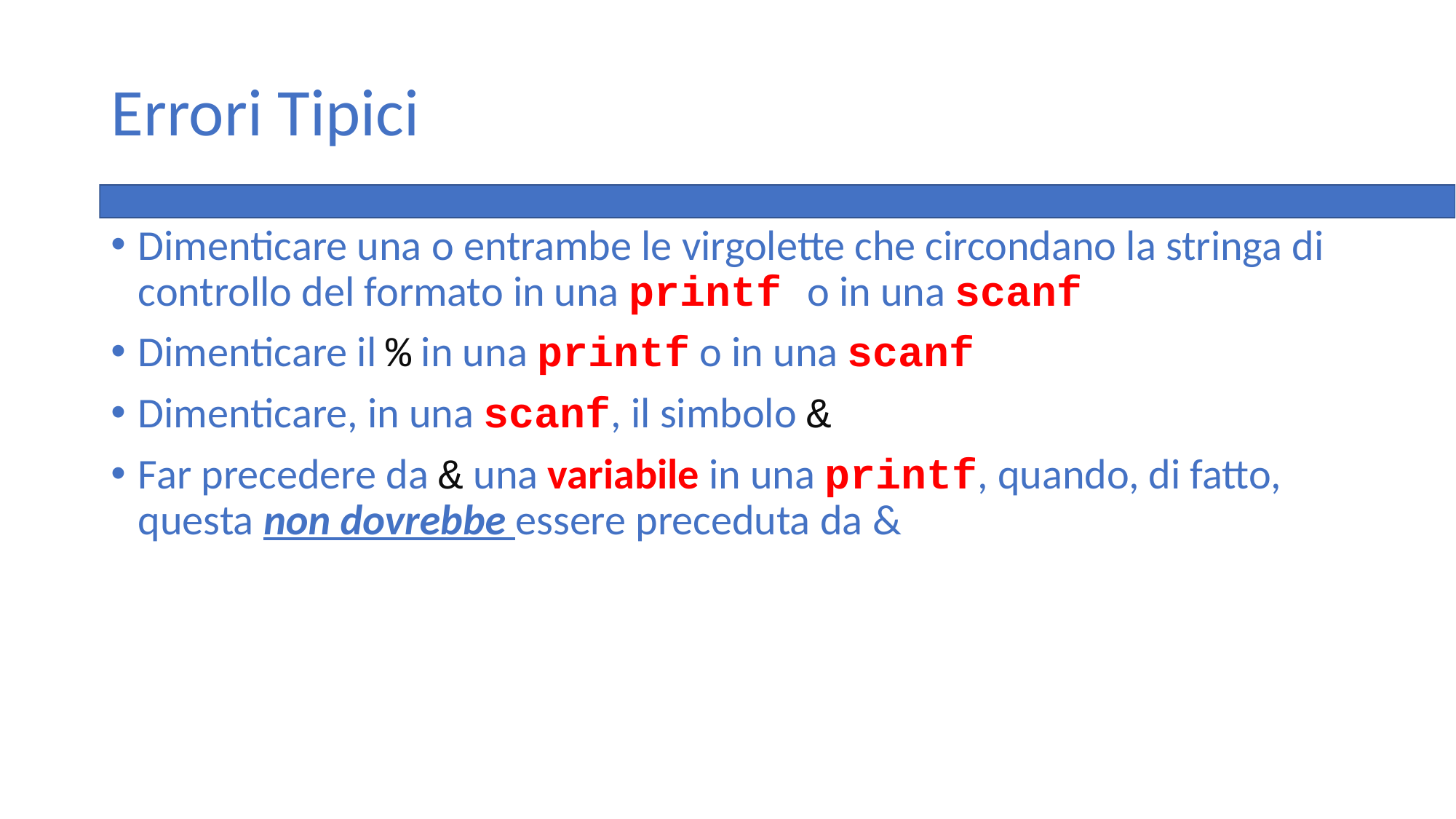

# Errori Tipici
Dimenticare una o entrambe le virgolette che circondano la stringa di controllo del formato in una printf o in una scanf
Dimenticare il % in una printf o in una scanf
Dimenticare, in una scanf, il simbolo &
Far precedere da & una variabile in una printf, quando, di fatto, questa non dovrebbe essere preceduta da &